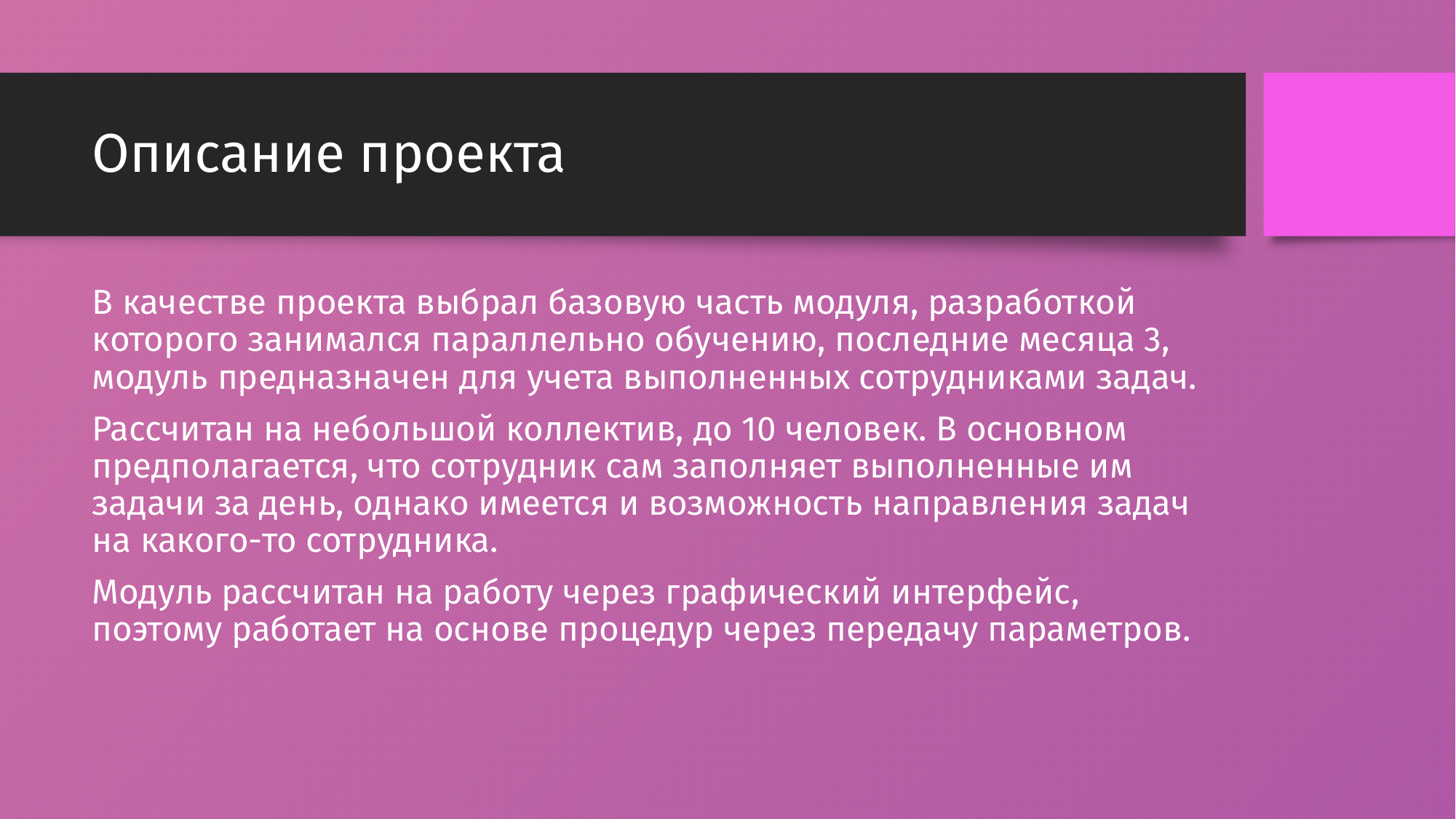

# Описание проекта
В качестве проекта выбрал базовую часть модуля, разработкой которого занимался параллельно обучению, последние месяца 3, модуль предназначен для учета выполненных сотрудниками задач.
Рассчитан на небольшой коллектив, до 10 человек. В основном предполагается, что сотрудник сам заполняет выполненные им задачи за день, однако имеется и возможность направления задач на какого-то сотрудника.
Модуль рассчитан на работу через графический интерфейс, поэтому работает на основе процедур через передачу параметров.